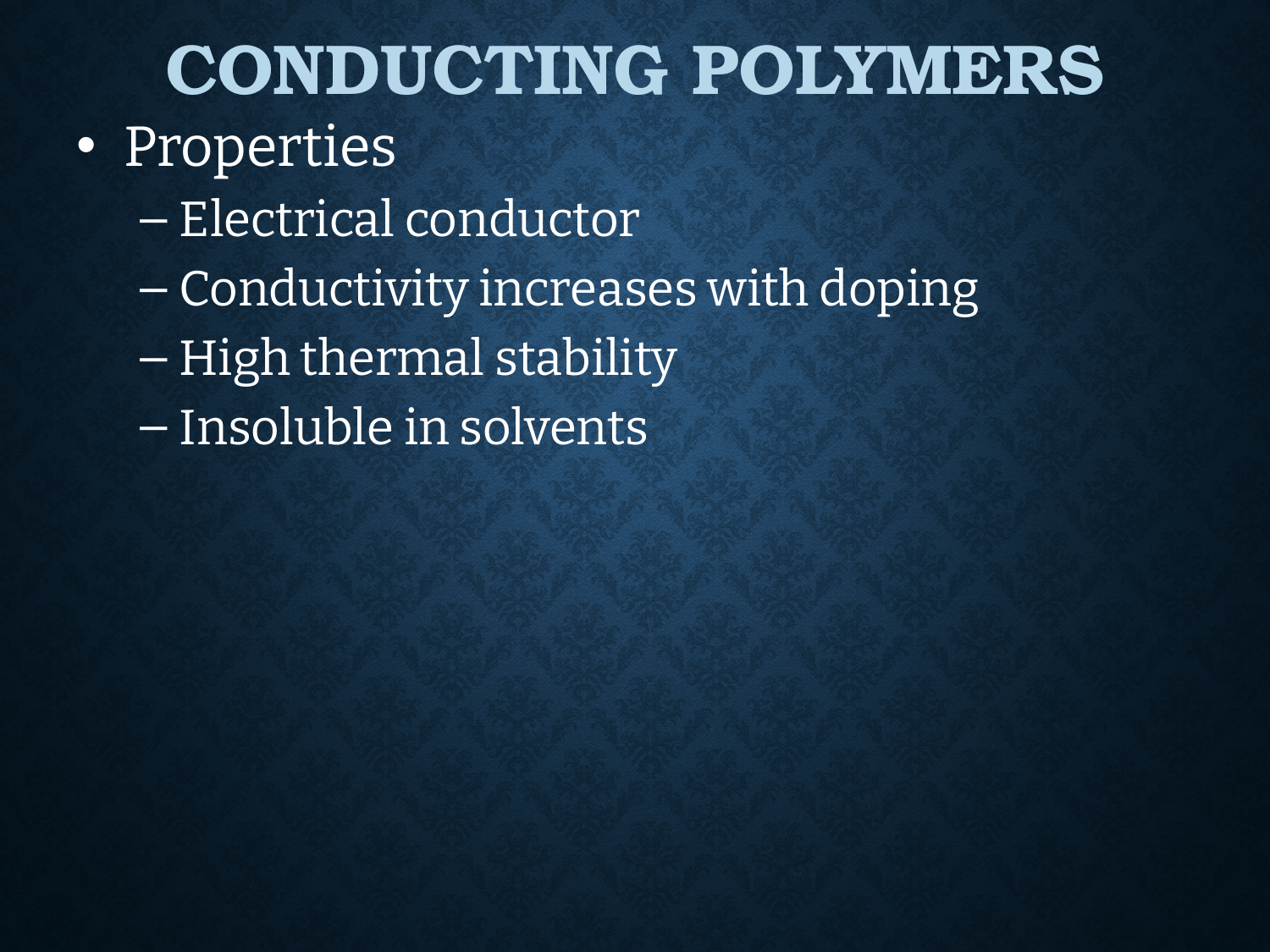

# Conducting polymers
Properties
Electrical conductor
Conductivity increases with doping
High thermal stability
Insoluble in solvents